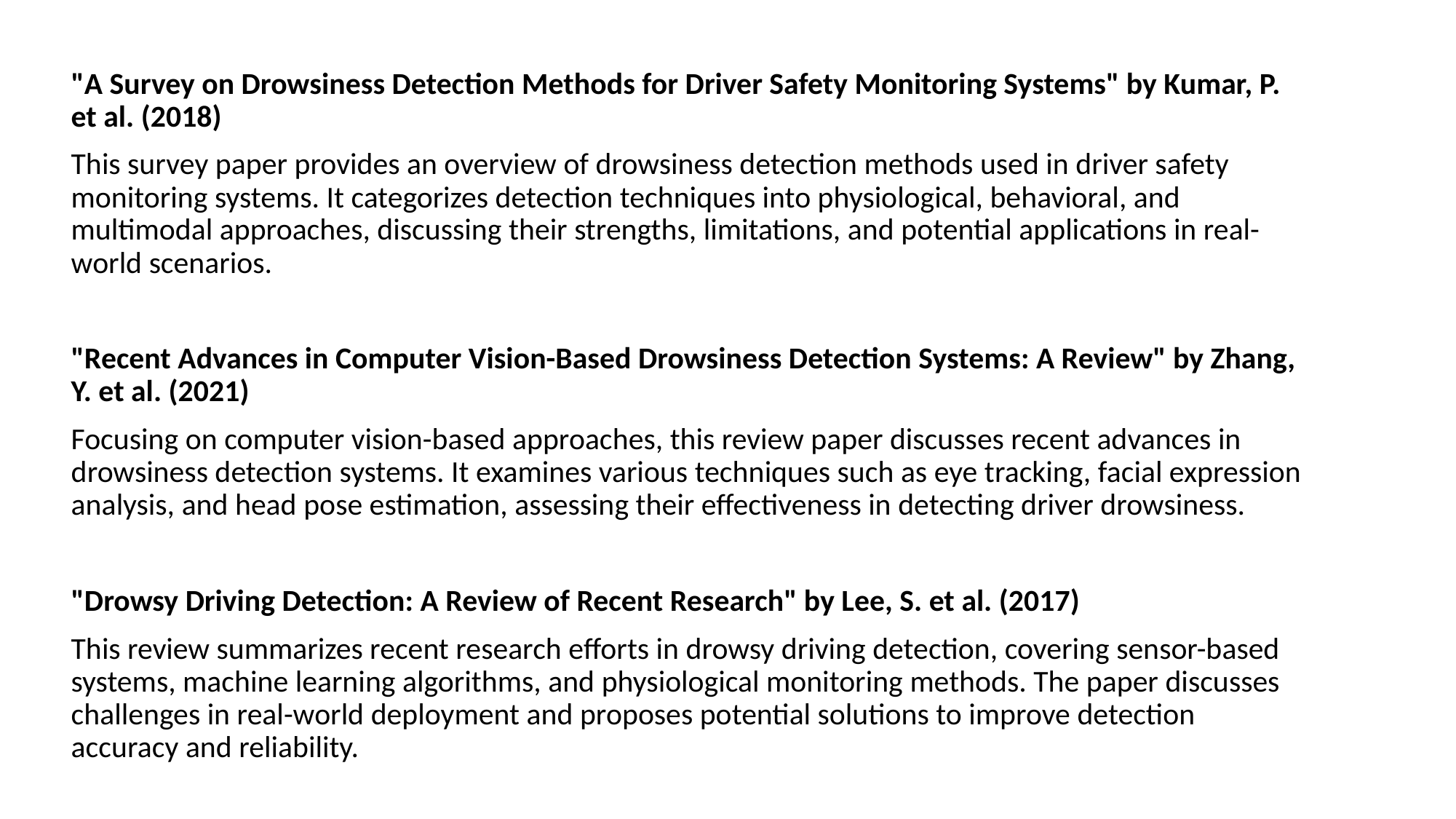

"A Survey on Drowsiness Detection Methods for Driver Safety Monitoring Systems" by Kumar, P. et al. (2018)
This survey paper provides an overview of drowsiness detection methods used in driver safety monitoring systems. It categorizes detection techniques into physiological, behavioral, and multimodal approaches, discussing their strengths, limitations, and potential applications in real-world scenarios.

"Recent Advances in Computer Vision-Based Drowsiness Detection Systems: A Review" by Zhang, Y. et al. (2021)
Focusing on computer vision-based approaches, this review paper discusses recent advances in drowsiness detection systems. It examines various techniques such as eye tracking, facial expression analysis, and head pose estimation, assessing their effectiveness in detecting driver drowsiness.

"Drowsy Driving Detection: A Review of Recent Research" by Lee, S. et al. (2017)
This review summarizes recent research efforts in drowsy driving detection, covering sensor-based systems, machine learning algorithms, and physiological monitoring methods. The paper discusses challenges in real-world deployment and proposes potential solutions to improve detection accuracy and reliability.

#